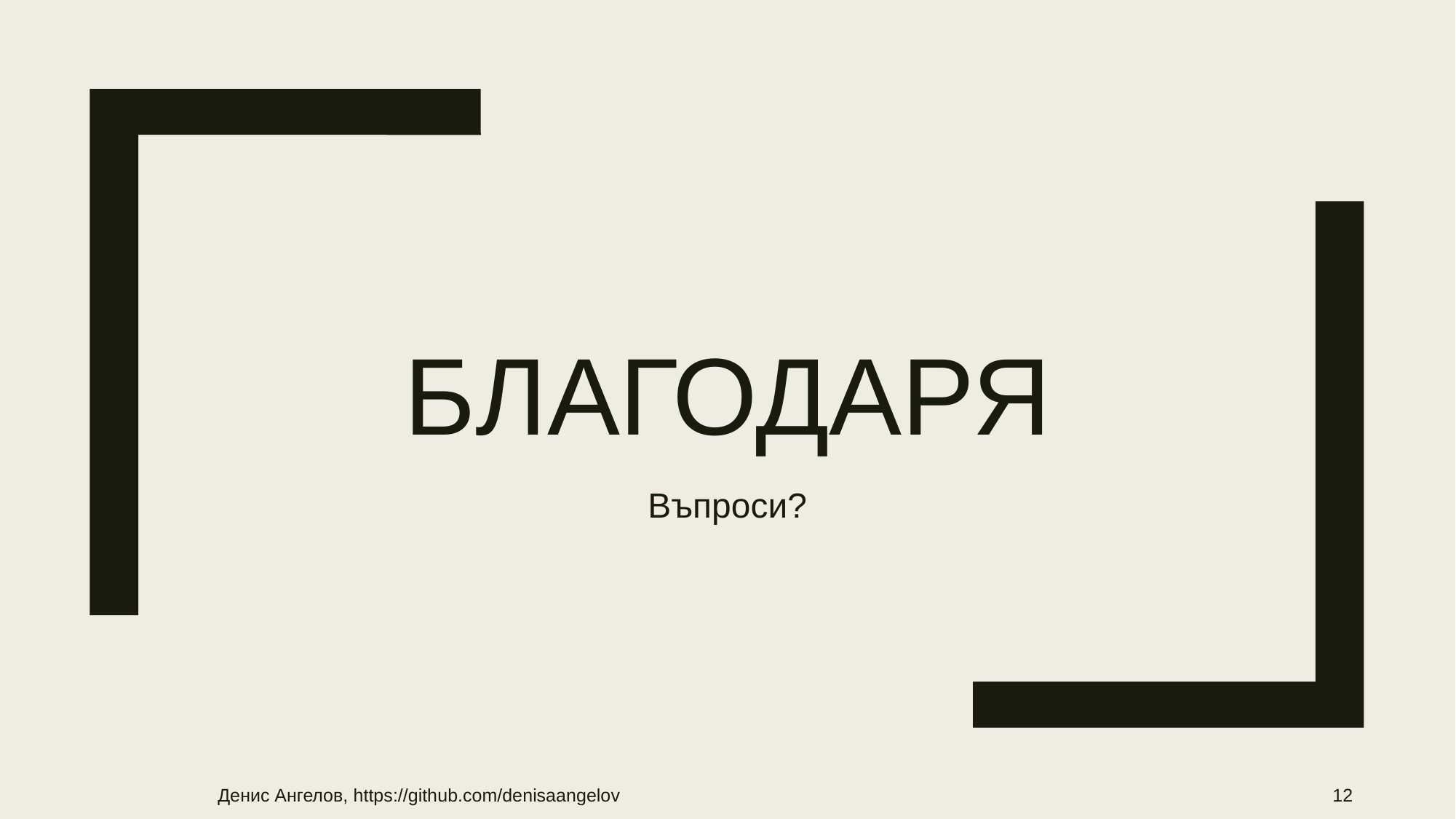

# Благодаря
Въпроси?
Денис Ангелов, https://github.com/denisaangelov
12